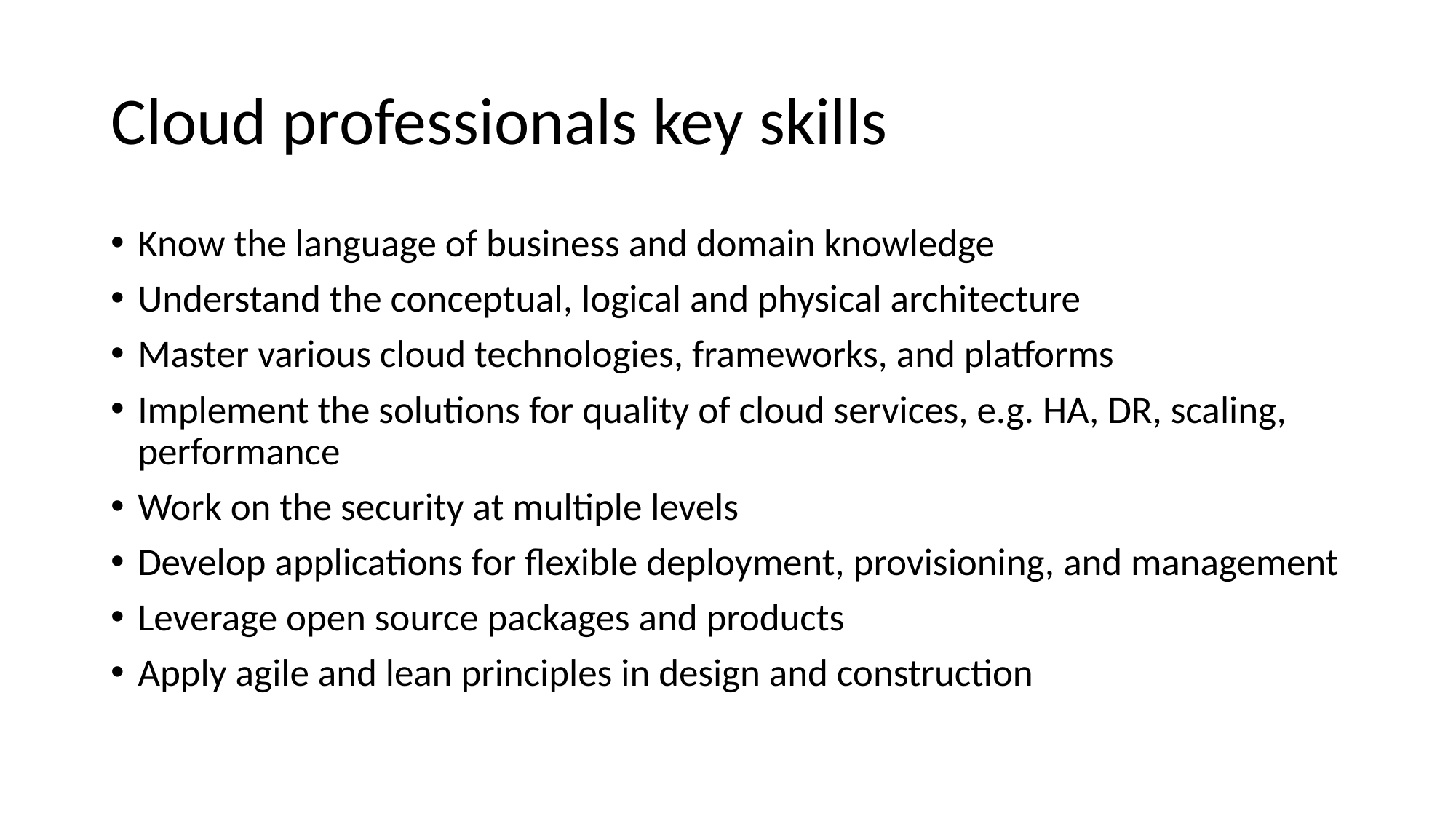

# Cloud professionals key skills
Know the language of business and domain knowledge
Understand the conceptual, logical and physical architecture
Master various cloud technologies, frameworks, and platforms
Implement the solutions for quality of cloud services, e.g. HA, DR, scaling, performance
Work on the security at multiple levels
Develop applications for flexible deployment, provisioning, and management
Leverage open source packages and products
Apply agile and lean principles in design and construction